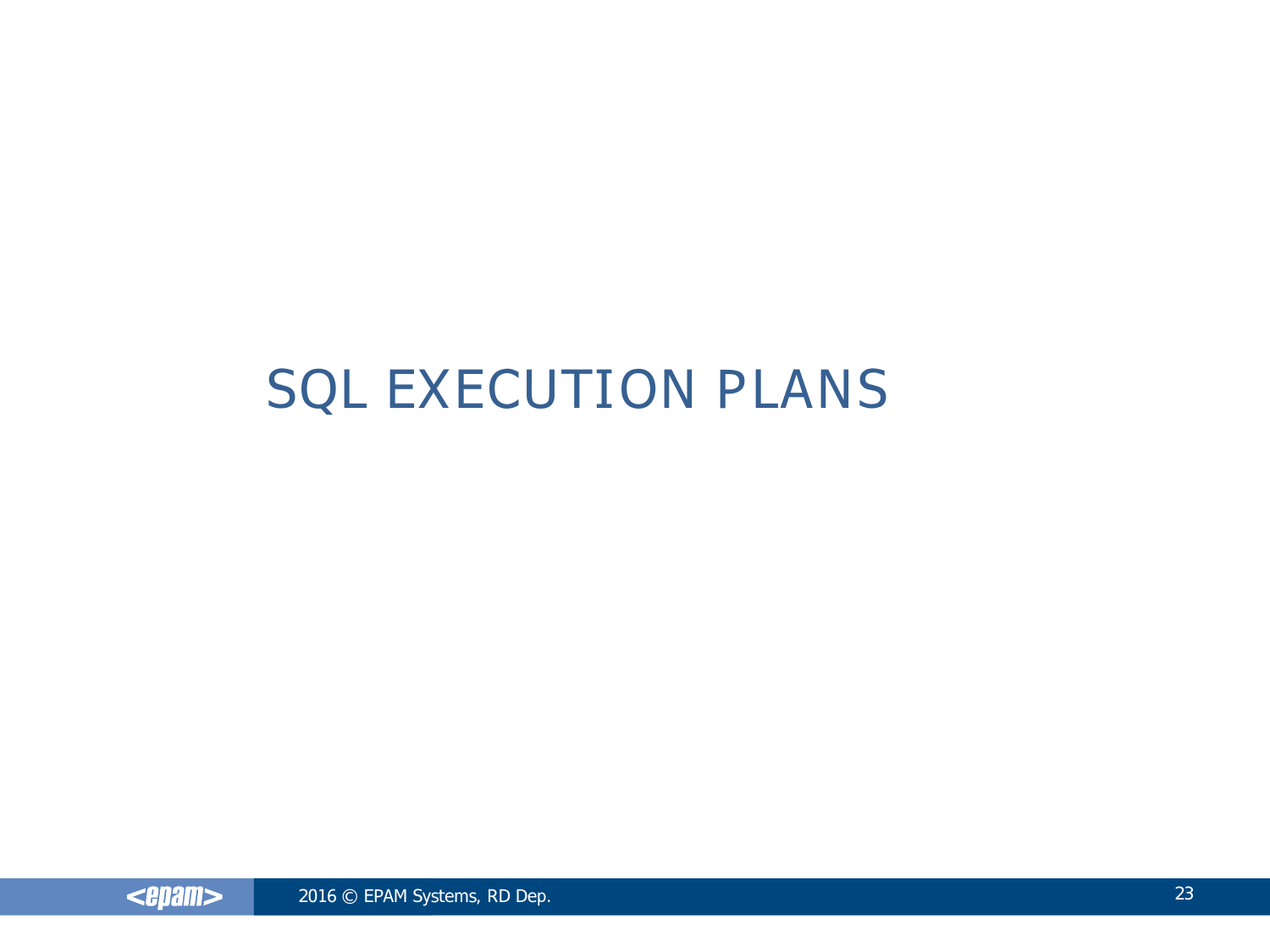

# SQL execution plans
23
2016 © EPAM Systems, RD Dep.